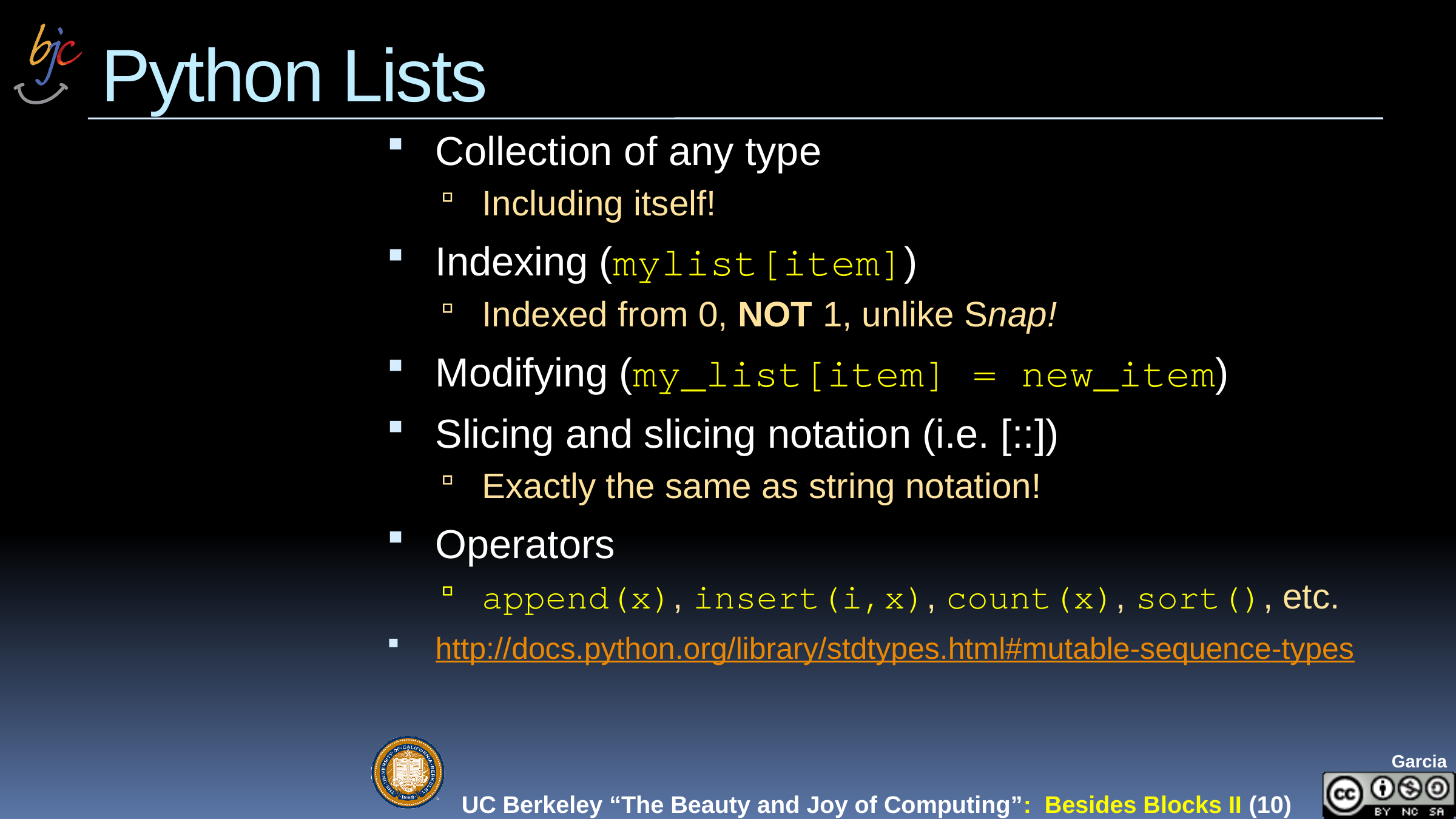

# Python Lists
Collection of any type
Including itself!
Indexing (mylist[item])
Indexed from 0, NOT 1, unlike Snap!
Modifying (my_list[item] = new_item)
Slicing and slicing notation (i.e. [::])
Exactly the same as string notation!
Operators
append(x), insert(i,x), count(x), sort(), etc.
http://docs.python.org/library/stdtypes.html#mutable-sequence-types